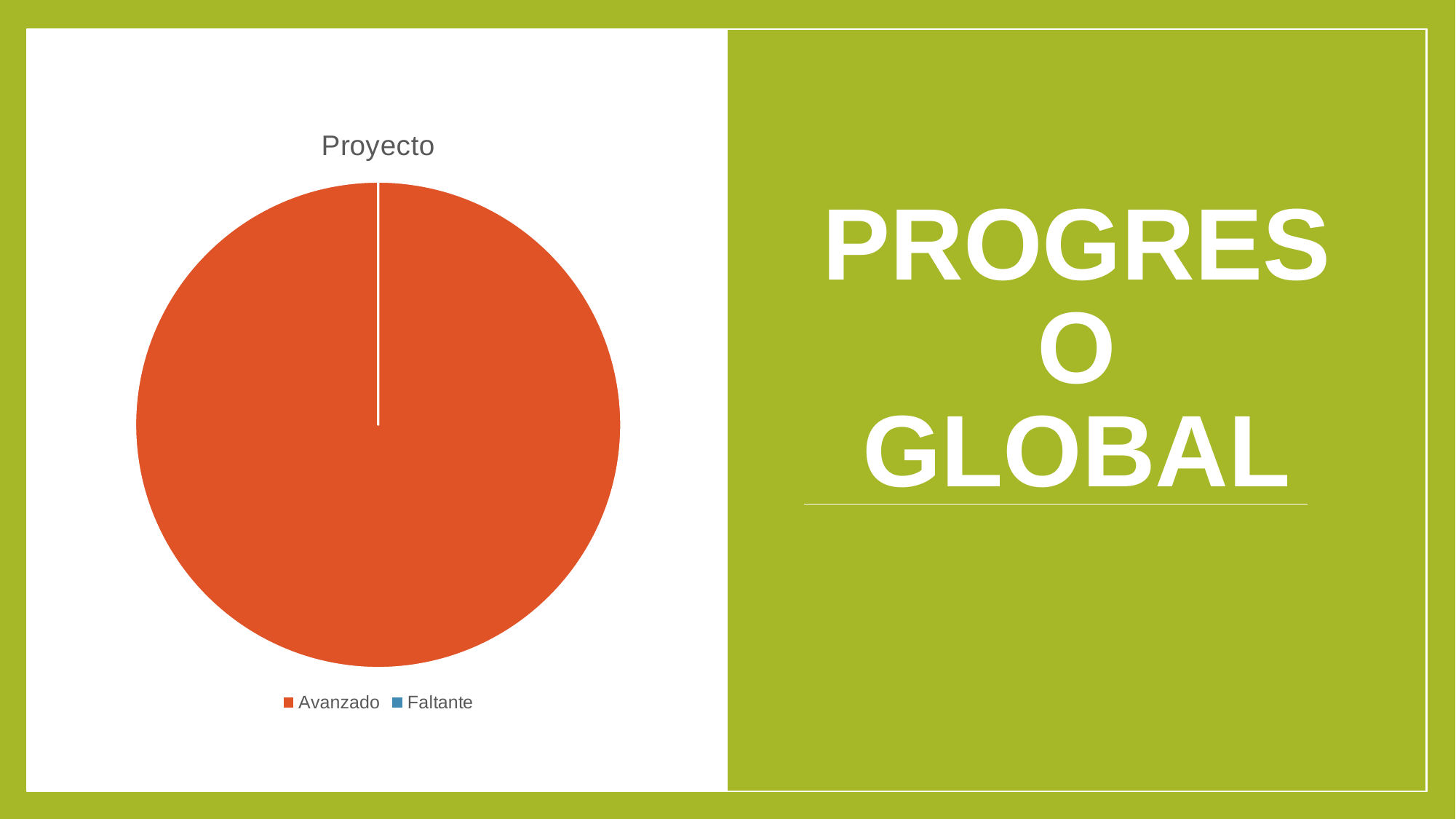

### Chart:

| Category | Proyecto |
|---|---|
| Avanzado | 100.0 |
| Faltante | 0.0 |
# PROGRESO GLOBAL